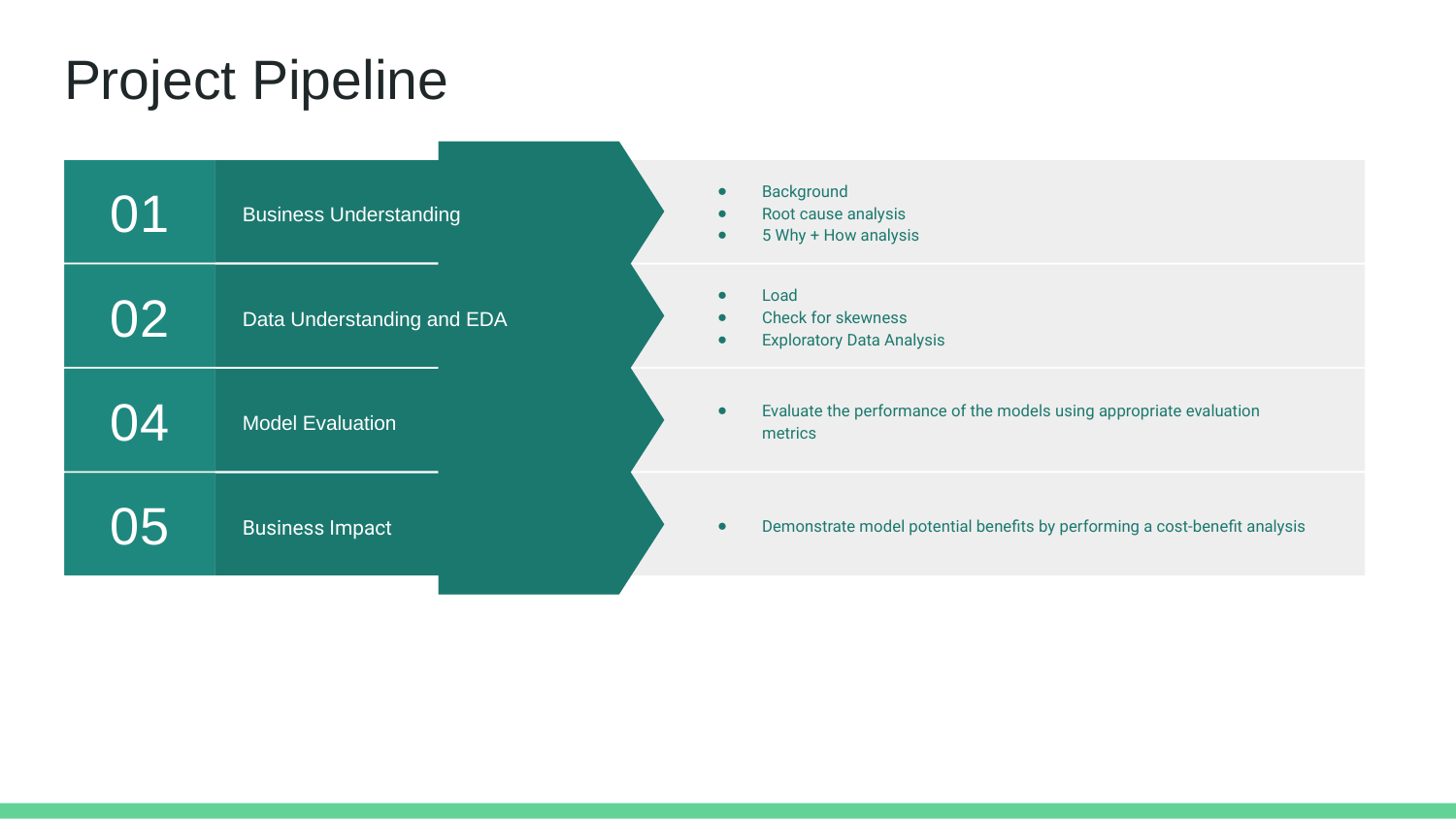

# Project Pipeline

01

Background
Root cause analysis
5 Why + How analysis
Business Understanding

02

Load
Check for skewness
Exploratory Data Analysis
Data Understanding and EDA

04

Evaluate the performance of the models using appropriate evaluation metrics
Model Evaluation

05

Demonstrate model potential benefits by performing a cost-benefit analysis
Business Impact